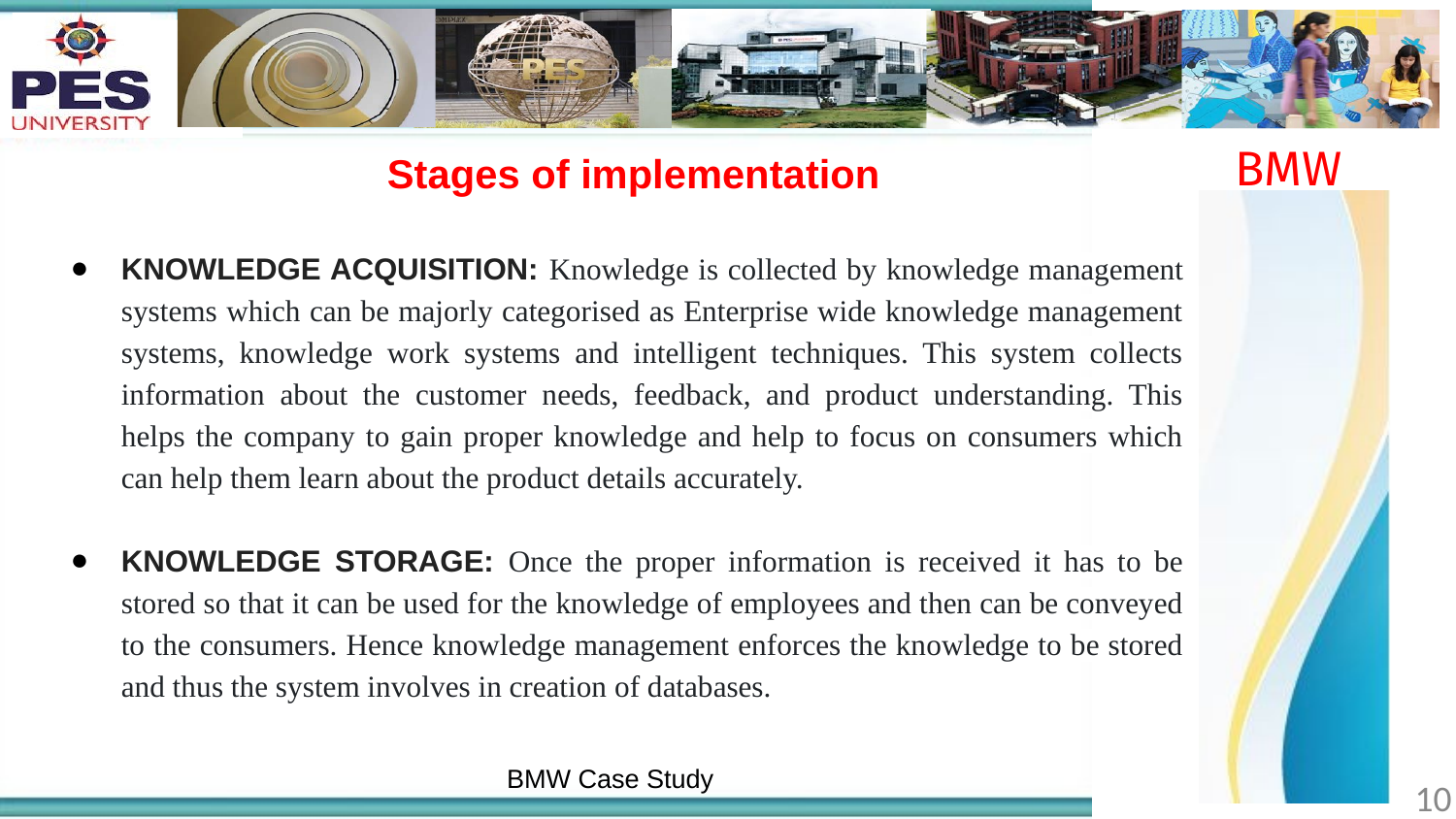

BMW
# Stages of implementation
KNOWLEDGE ACQUISITION: Knowledge is collected by knowledge management systems which can be majorly categorised as Enterprise wide knowledge management systems, knowledge work systems and intelligent techniques. This system collects information about the customer needs, feedback, and product understanding. This helps the company to gain proper knowledge and help to focus on consumers which can help them learn about the product details accurately.

KNOWLEDGE STORAGE: Once the proper information is received it has to be stored so that it can be used for the knowledge of employees and then can be conveyed to the consumers. Hence knowledge management enforces the knowledge to be stored and thus the system involves in creation of databases.

BMW Case Study
10